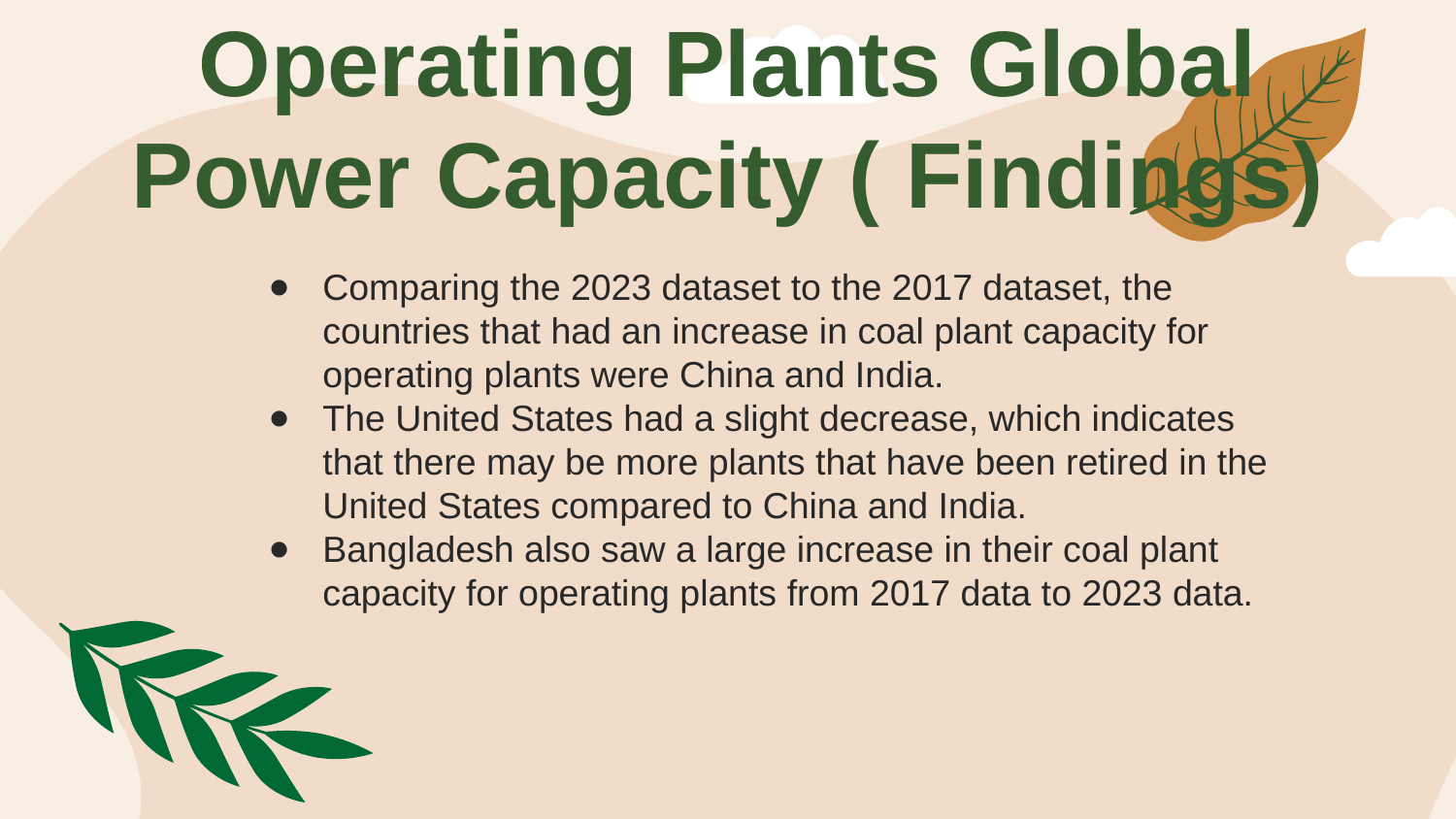

# Operating Plants Global Power Capacity ( Findings)
Comparing the 2023 dataset to the 2017 dataset, the countries that had an increase in coal plant capacity for operating plants were China and India.
The United States had a slight decrease, which indicates that there may be more plants that have been retired in the United States compared to China and India.
Bangladesh also saw a large increase in their coal plant capacity for operating plants from 2017 data to 2023 data.